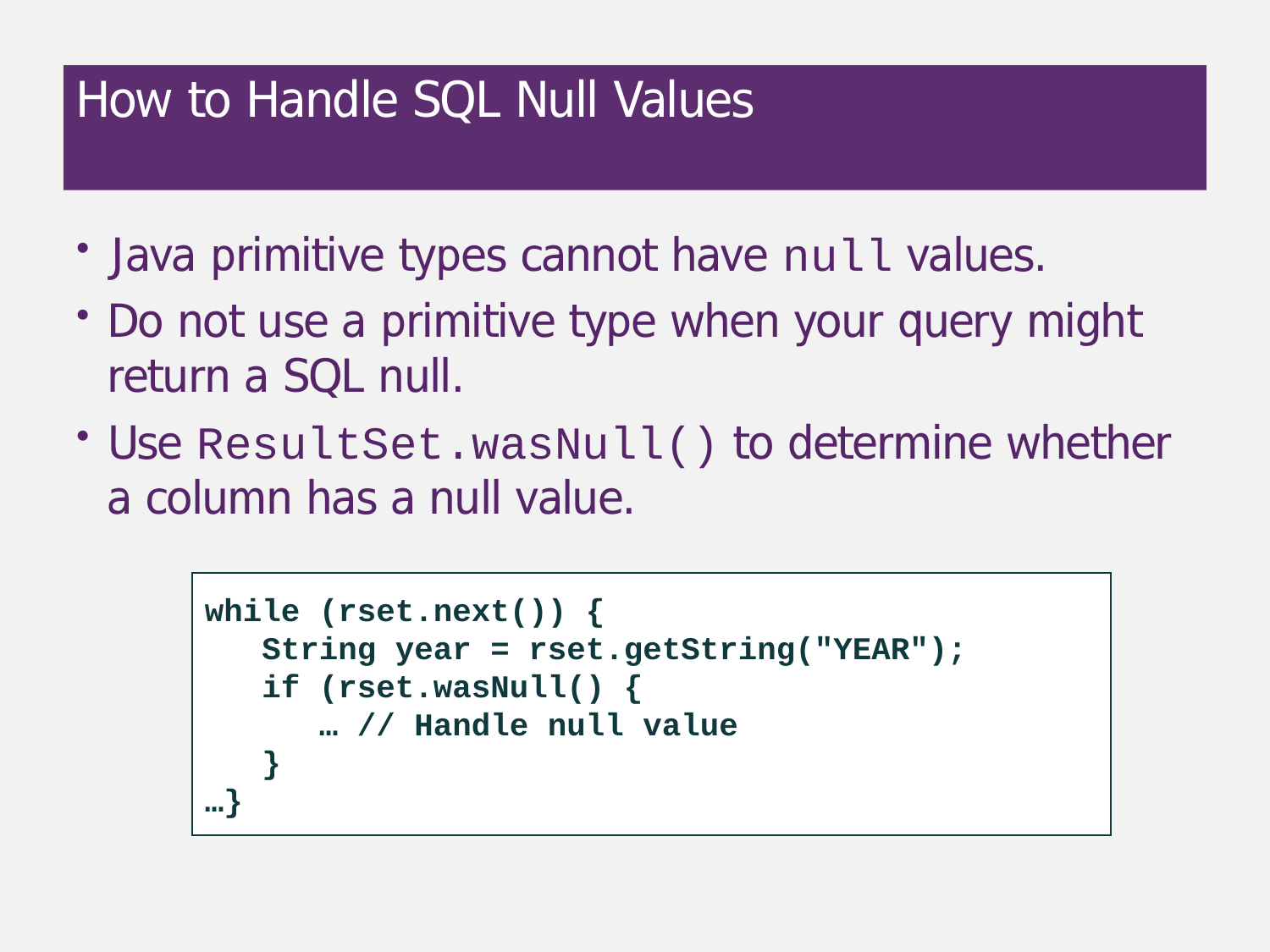

# How to Handle SQL Null Values
Java primitive types cannot have null values.
Do not use a primitive type when your query might return a SQL null.
Use ResultSet.wasNull() to determine whether a column has a null value.
while (rset.next()) {
   String year = rset.getString("YEAR");
   if (rset.wasNull() {
      … // Handle null value
   }
…}